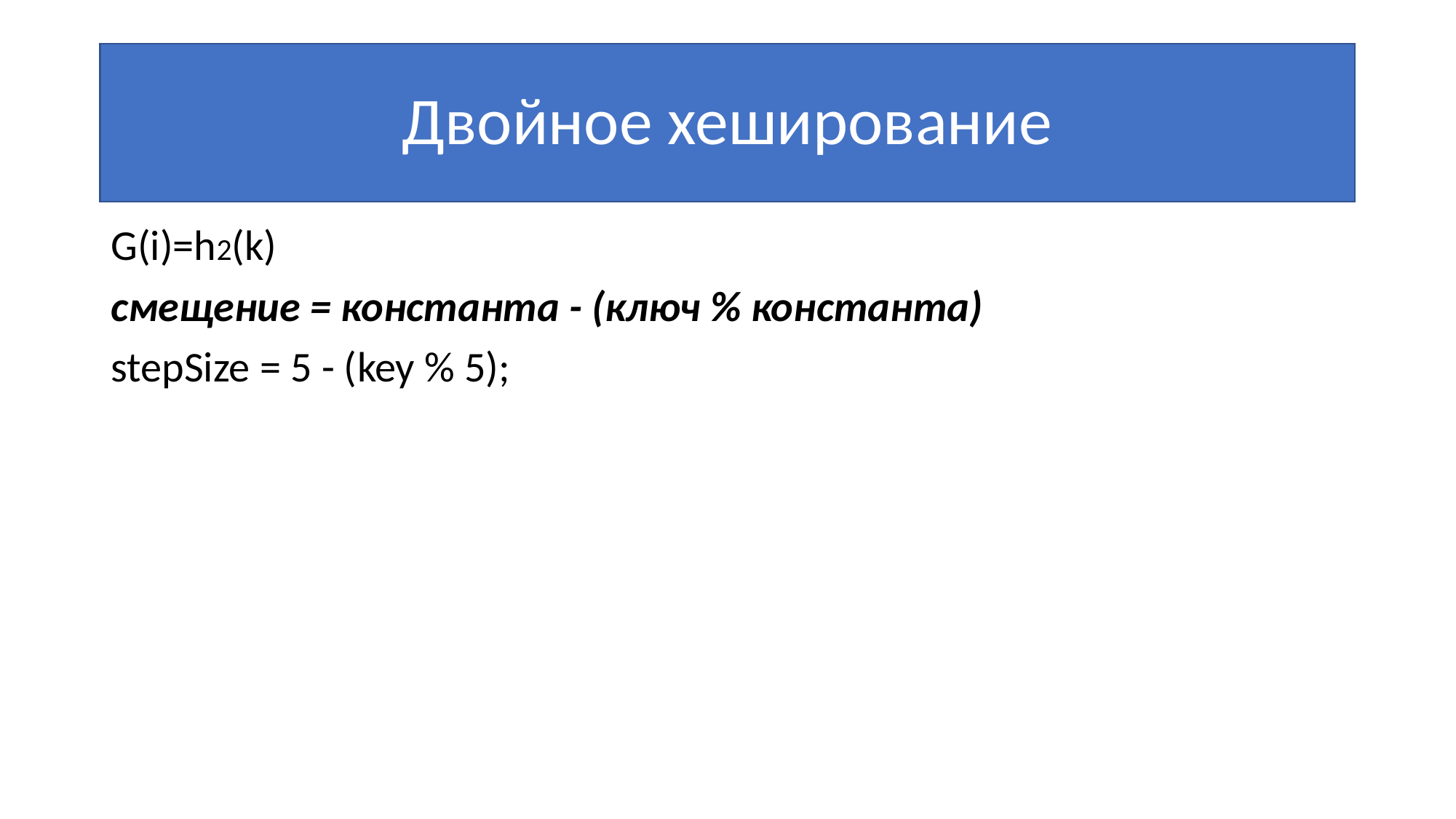

# Двойное хеширование
G(i)=h2(k)
смещение = константа - (ключ % константа)
stepSize = 5 - (key % 5);